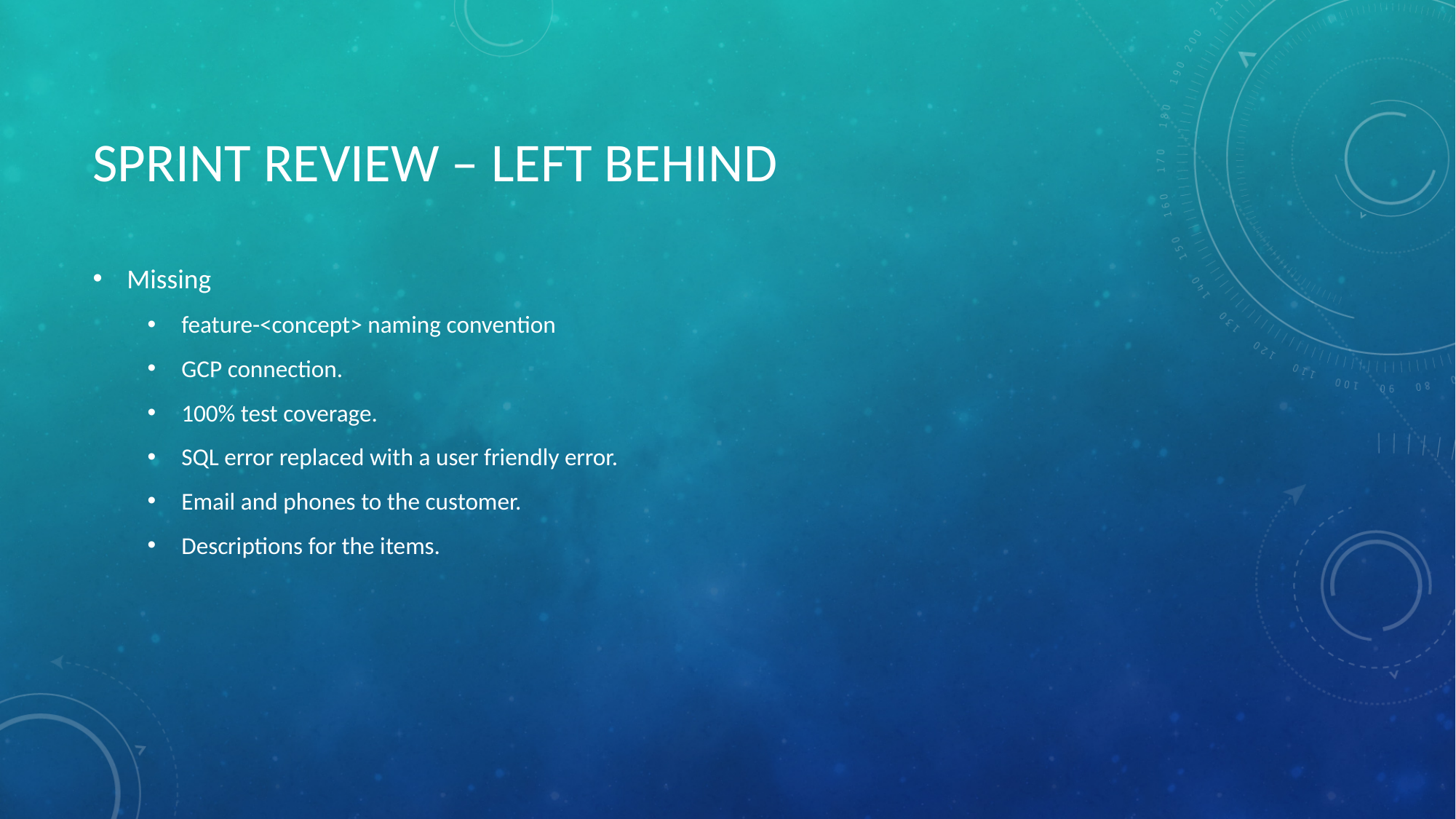

# Sprint Review – left behind
Missing
feature-<concept> naming convention
GCP connection.
100% test coverage.
SQL error replaced with a user friendly error.
Email and phones to the customer.
Descriptions for the items.